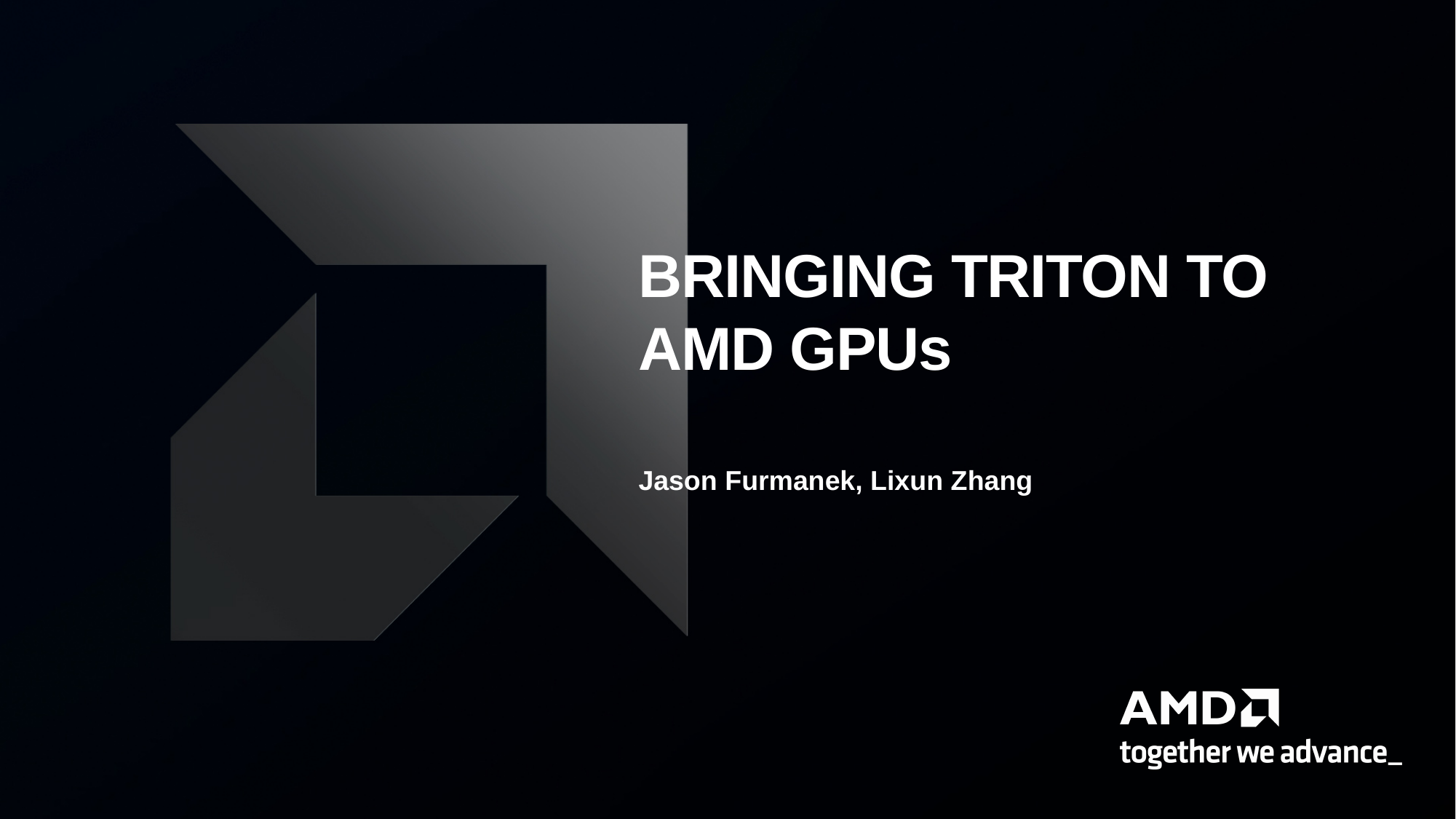

# BRINGING TRITON TO AMD GPUs
Jason Furmanek, Lixun Zhang